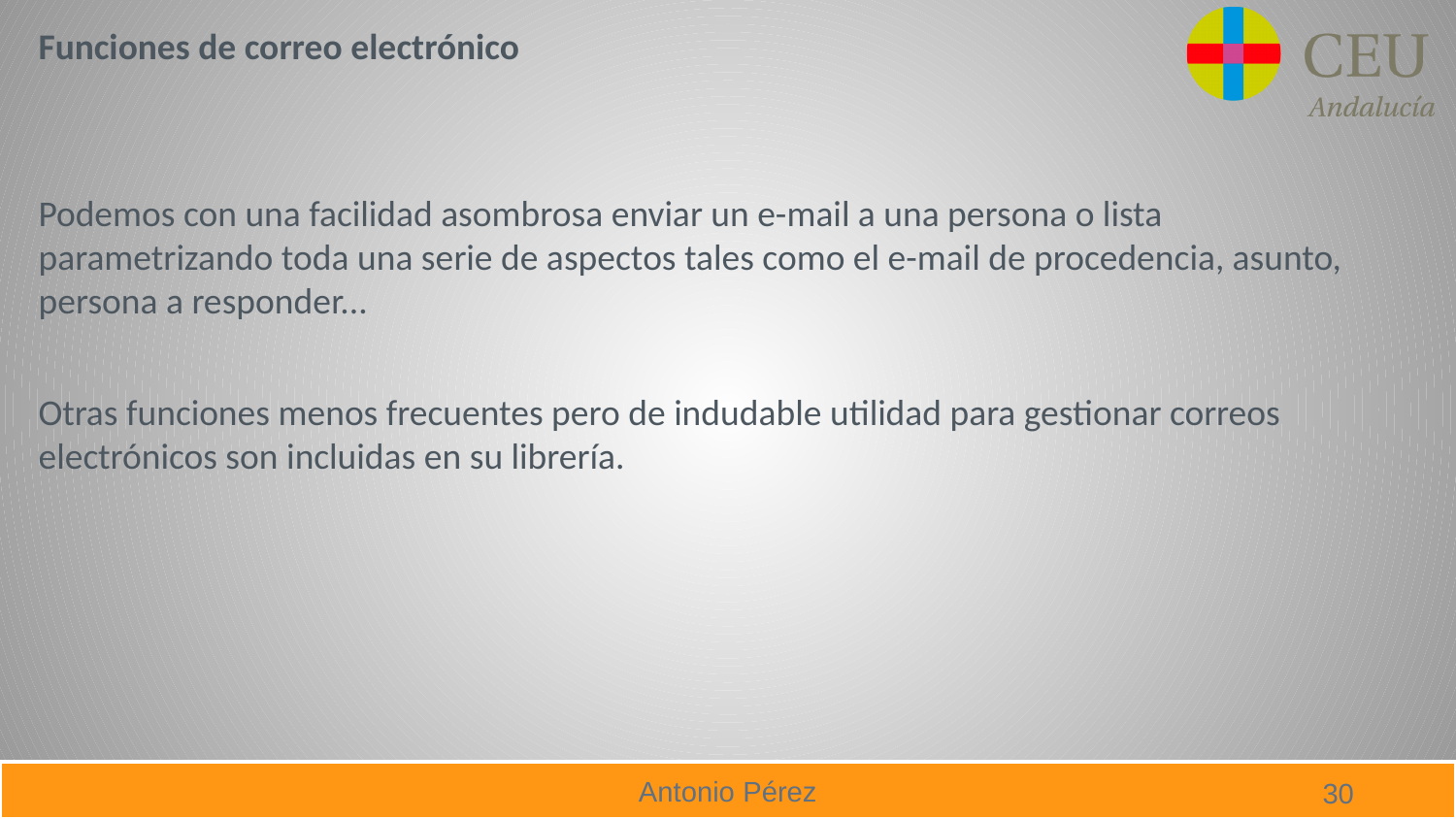

Funciones de correo electrónico

Podemos con una facilidad asombrosa enviar un e-mail a una persona o lista parametrizando toda una serie de aspectos tales como el e-mail de procedencia, asunto, persona a responder...

Otras funciones menos frecuentes pero de indudable utilidad para gestionar correos electrónicos son incluidas en su librería.
30